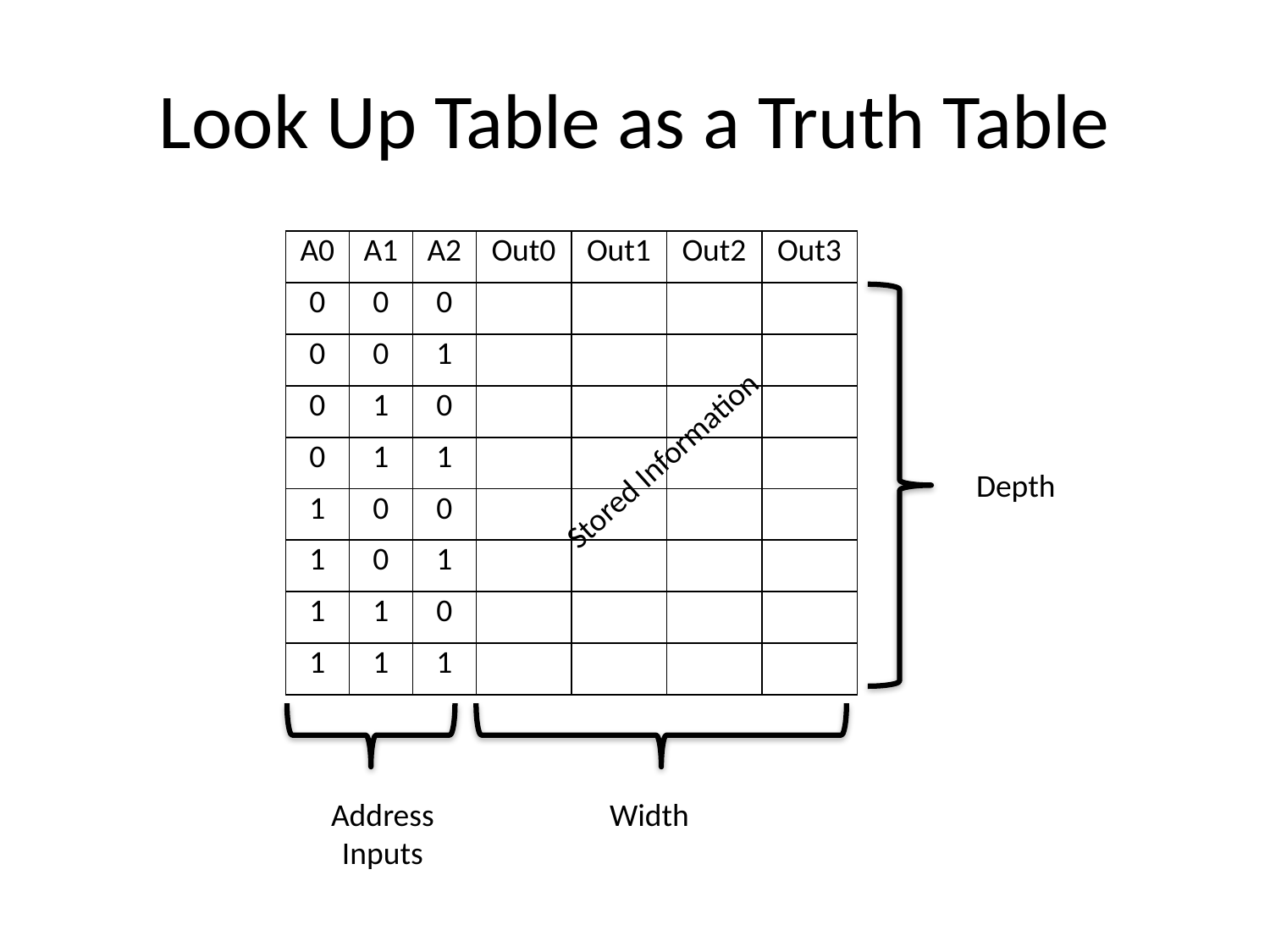

# Look Up Table as a Truth Table
| A0 | A1 | A2 | Out0 | Out1 | Out2 | Out3 |
| --- | --- | --- | --- | --- | --- | --- |
| 0 | 0 | 0 |  |  |  |  |
| 0 | 0 | 1 |  |  |  |  |
| 0 | 1 | 0 |  |  |  |  |
| 0 | 1 | 1 |  |  |  |  |
| 1 | 0 | 0 |  |  |  |  |
| 1 | 0 | 1 |  |  |  |  |
| 1 | 1 | 0 |  |  |  |  |
| 1 | 1 | 1 |  |  |  |  |

Stored Information
Depth

Address
Inputs
Width